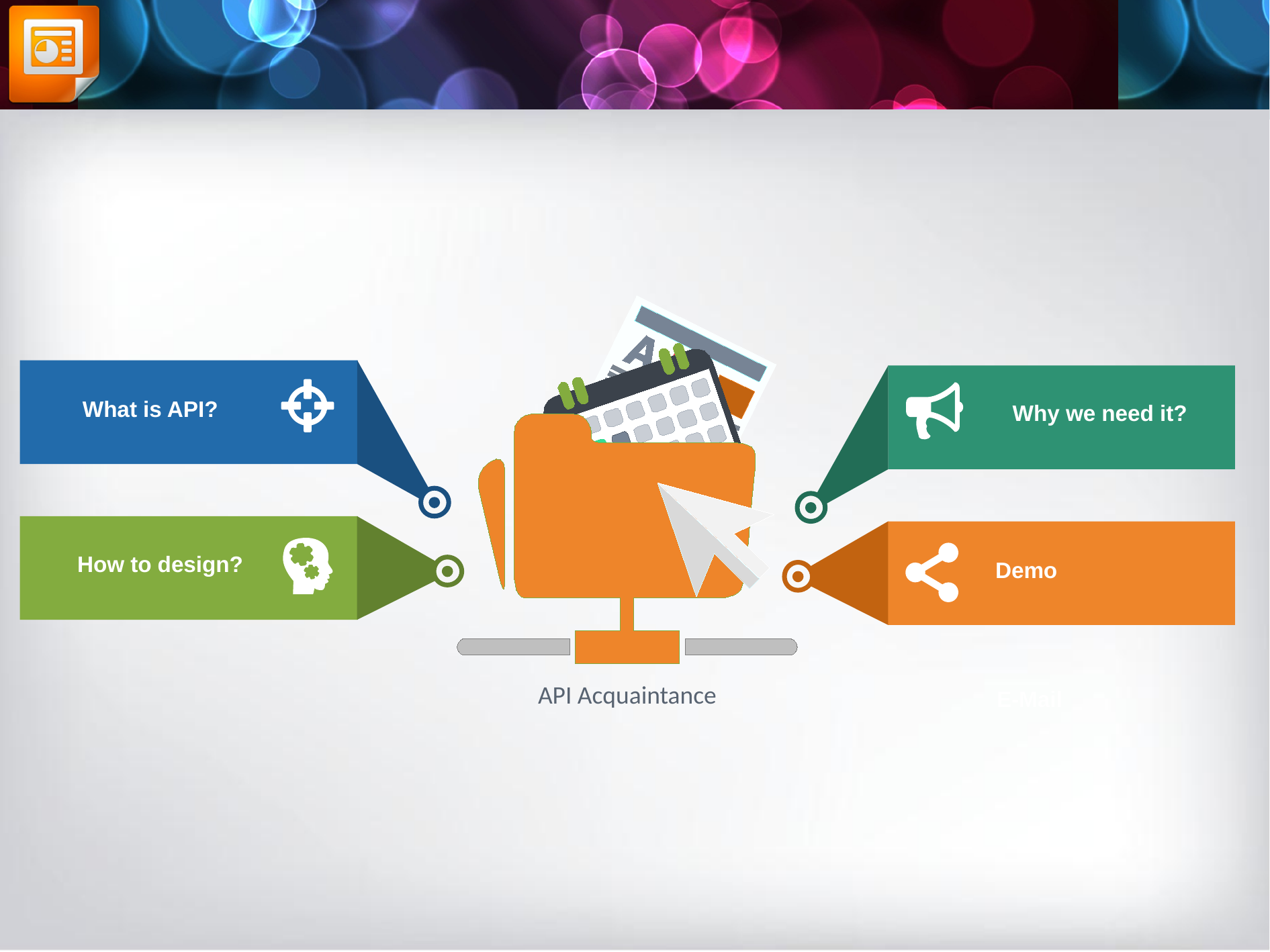

What is API?
Why we need it?

How to design?
Demo

API Acquaintance
E-Mail